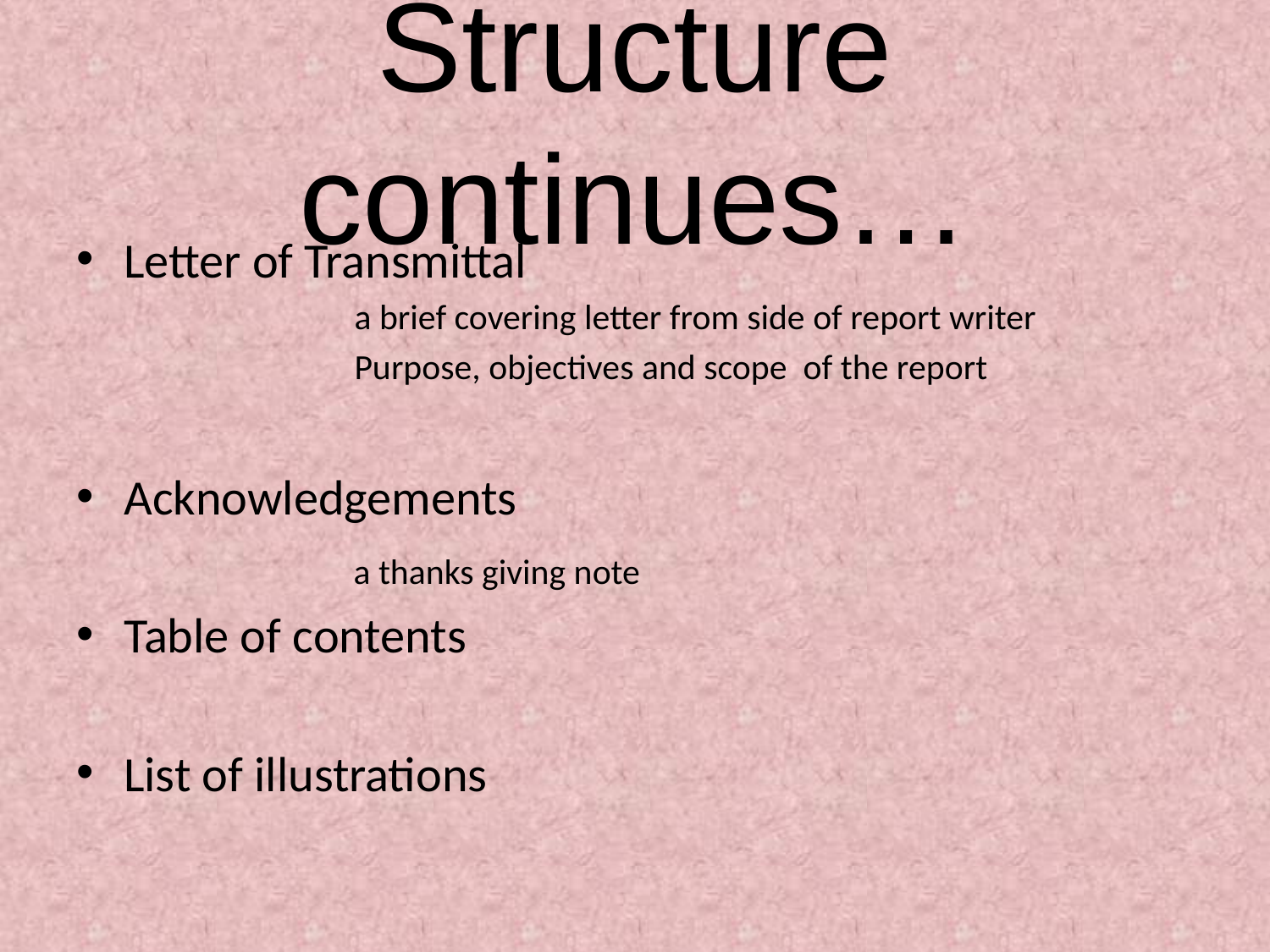

# Structure continues…
Letter of Transmittal
               a brief covering letter from side of report writer
         Purpose, objectives and scope  of the report

Acknowledgements
                         a thanks giving note
Table of contents

List of illustrations